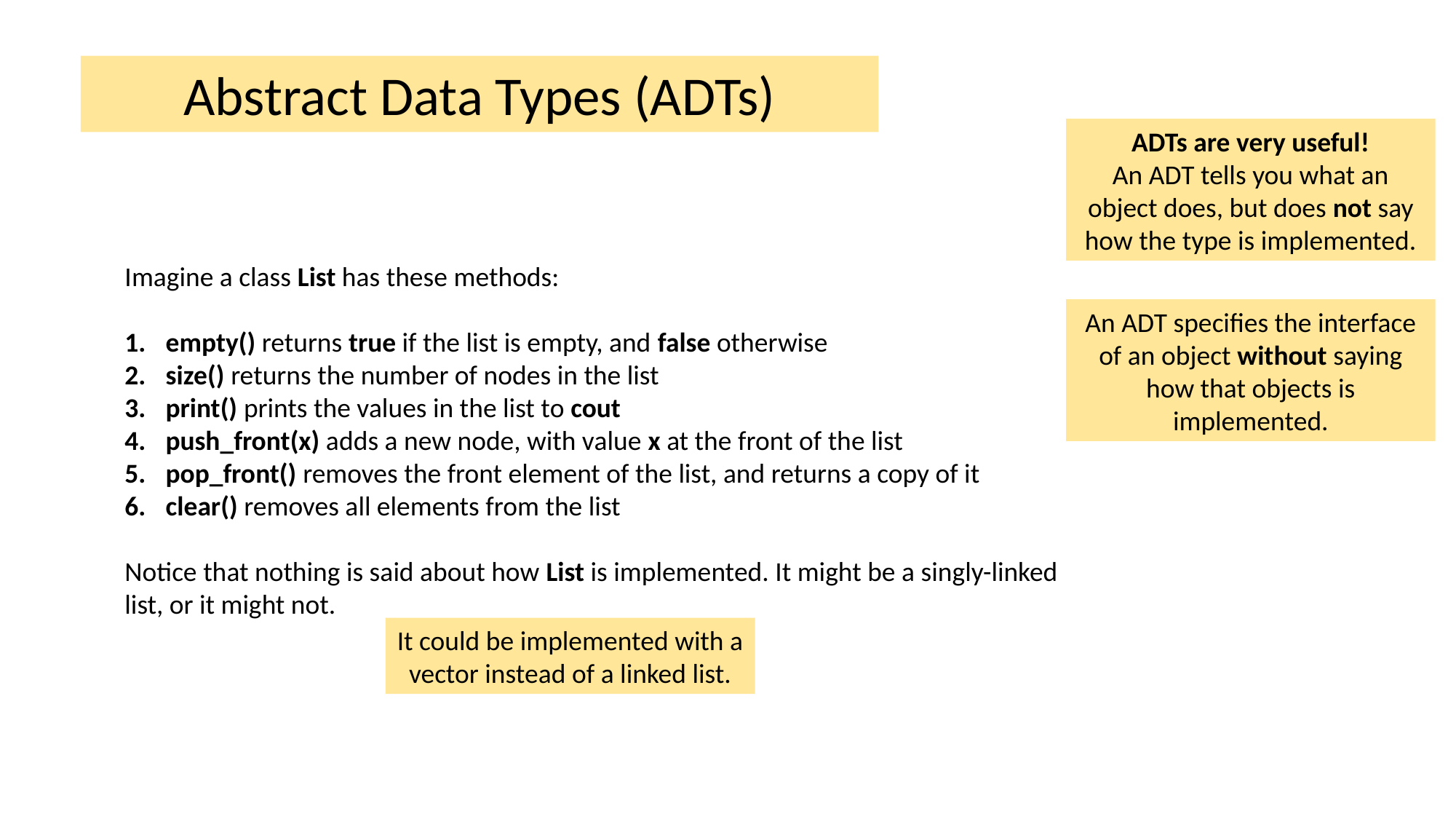

Abstract Data Types (ADTs)
ADTs are very useful!
An ADT tells you what an object does, but does not say how the type is implemented.
Imagine a class List has these methods:

empty() returns true if the list is empty, and false otherwise
size() returns the number of nodes in the list
print() prints the values in the list to cout
push_front(x) adds a new node, with value x at the front of the list
pop_front() removes the front element of the list, and returns a copy of it
clear() removes all elements from the list

Notice that nothing is said about how List is implemented. It might be a singly-linked
list, or it might not.
An ADT specifies the interface of an object without saying how that objects is implemented.
It could be implemented with a vector instead of a linked list.